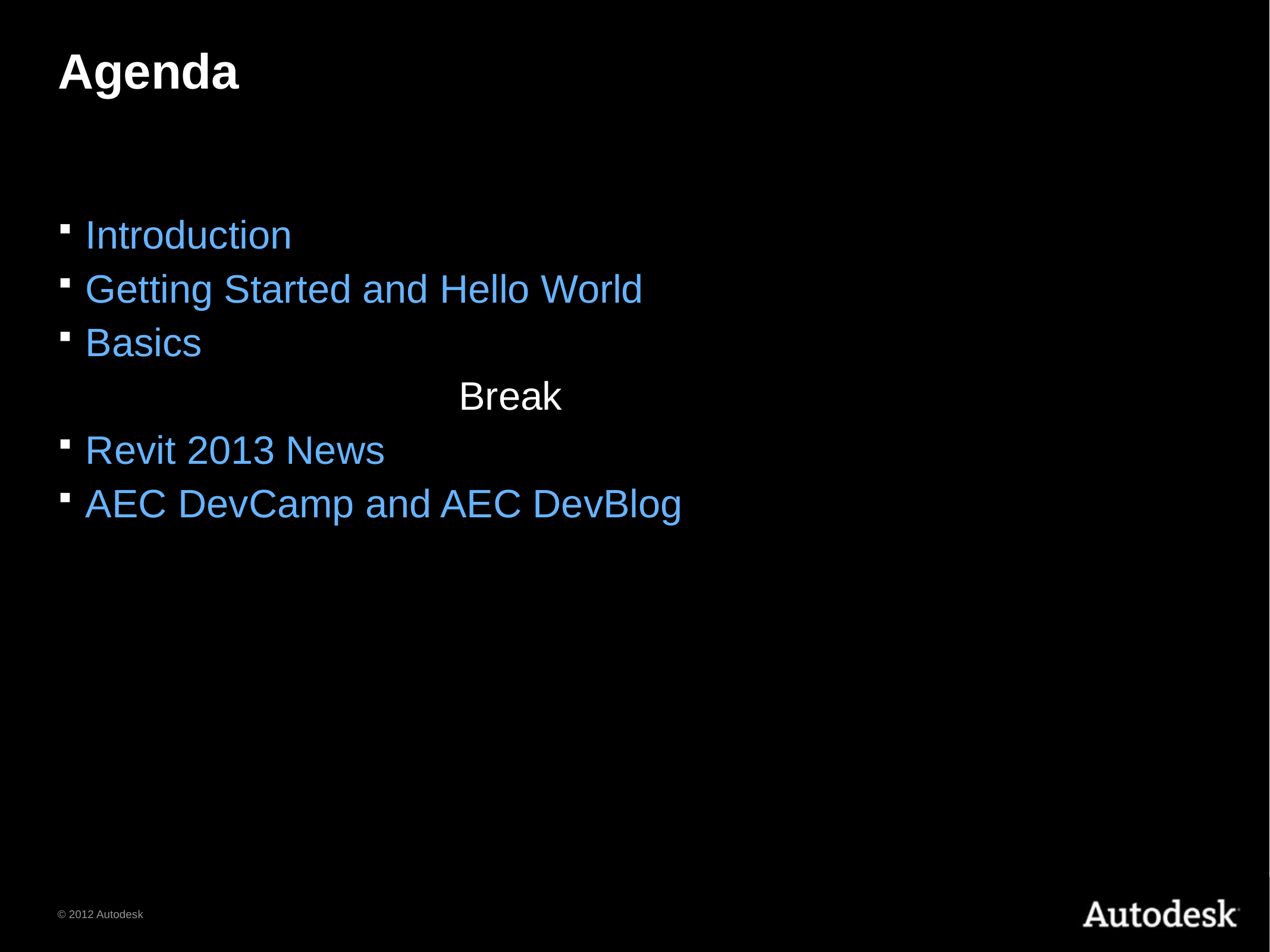

# Agenda
Introduction
Getting Started and Hello World
Basics
				    Break
Revit 2013 News
AEC DevCamp and AEC DevBlog